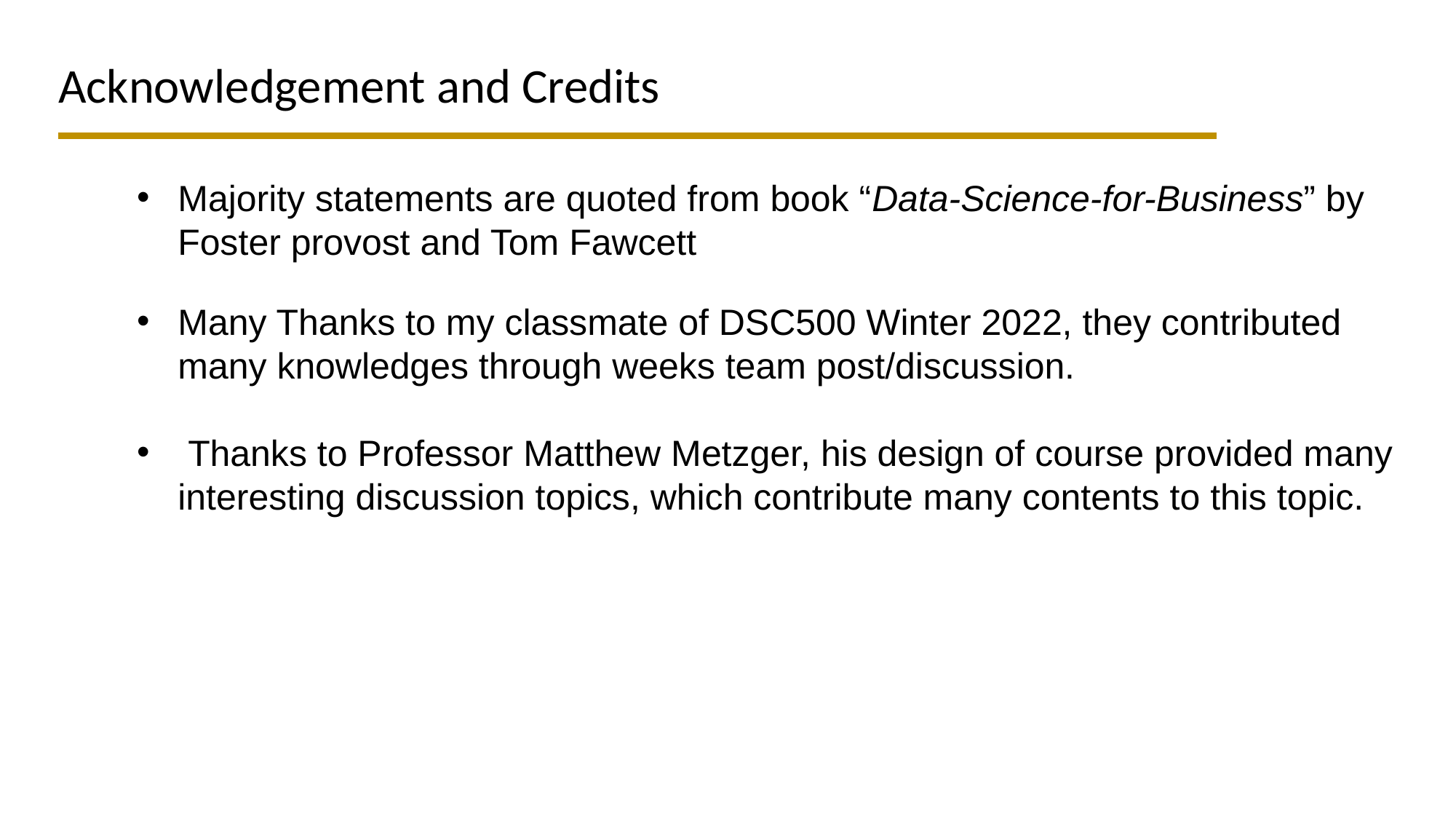

Acknowledgement and Credits
Majority statements are quoted from book “Data-Science-for-Business” by Foster provost and Tom Fawcett

Many Thanks to my classmate of DSC500 Winter 2022, they contributed many knowledges through weeks team post/discussion.

 Thanks to Professor Matthew Metzger, his design of course provided many interesting discussion topics, which contribute many contents to this topic.